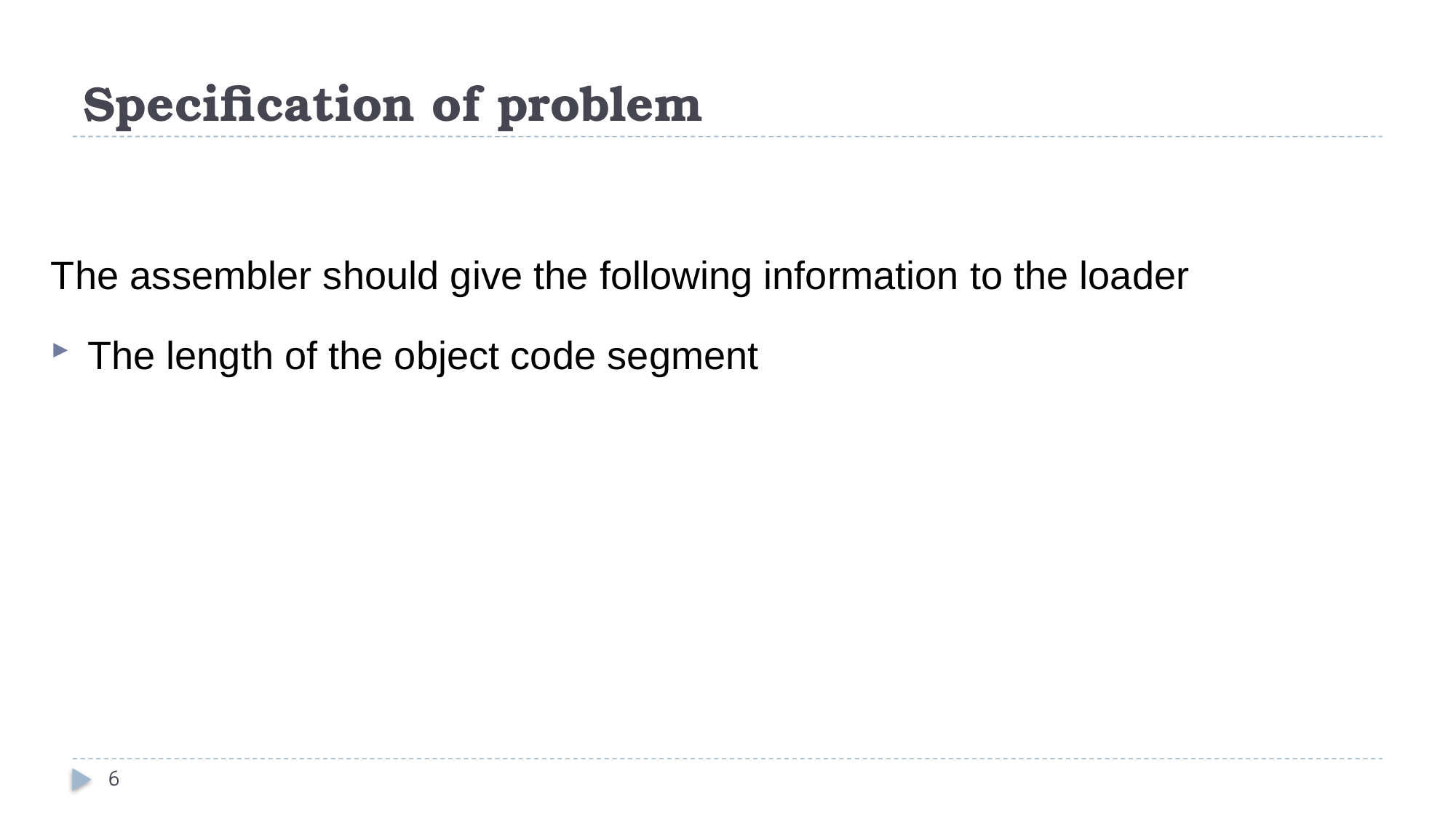

# Specification of problem
The assembler should give the following information to the loader
The length of the object code segment

6